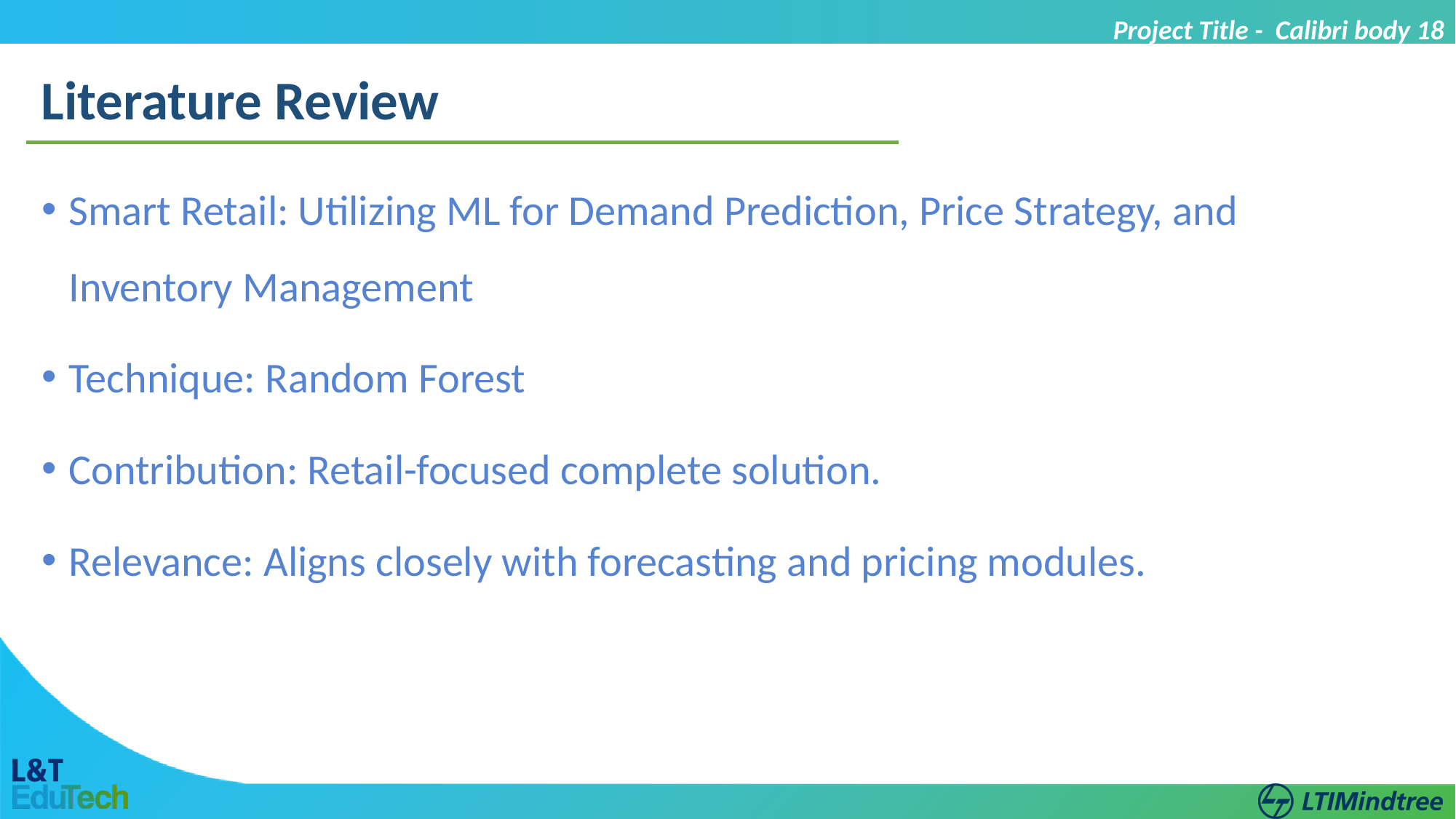

Project Title -  Calibri body 18

Literature Review
Smart Retail: Utilizing ML for Demand Prediction, Price Strategy, and Inventory Management
Technique: Random Forest
Contribution: Retail-focused complete solution.
Relevance: Aligns closely with forecasting and pricing modules.